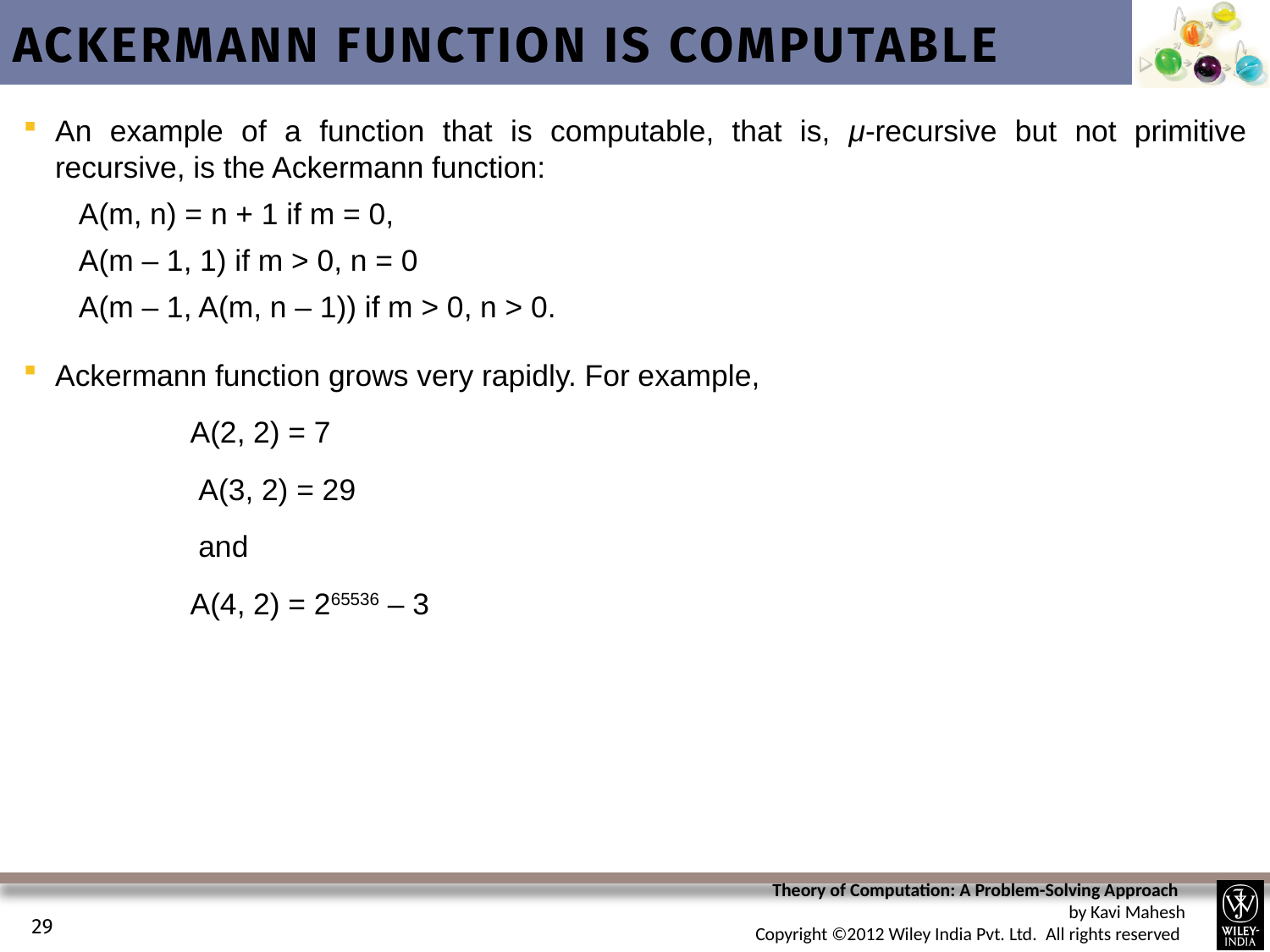

# Ackermann Function is Computable
An example of a function that is computable, that is, μ-recursive but not primitive recursive, is the Ackermann function:
A(m, n) = n + 1 if m = 0,
A(m – 1, 1) if m > 0, n = 0
A(m – 1, A(m, n – 1)) if m > 0, n > 0.
Ackermann function grows very rapidly. For example,
A(2, 2) = 7
 A(3, 2) = 29
 and
A(4, 2) = 265536 – 3

29